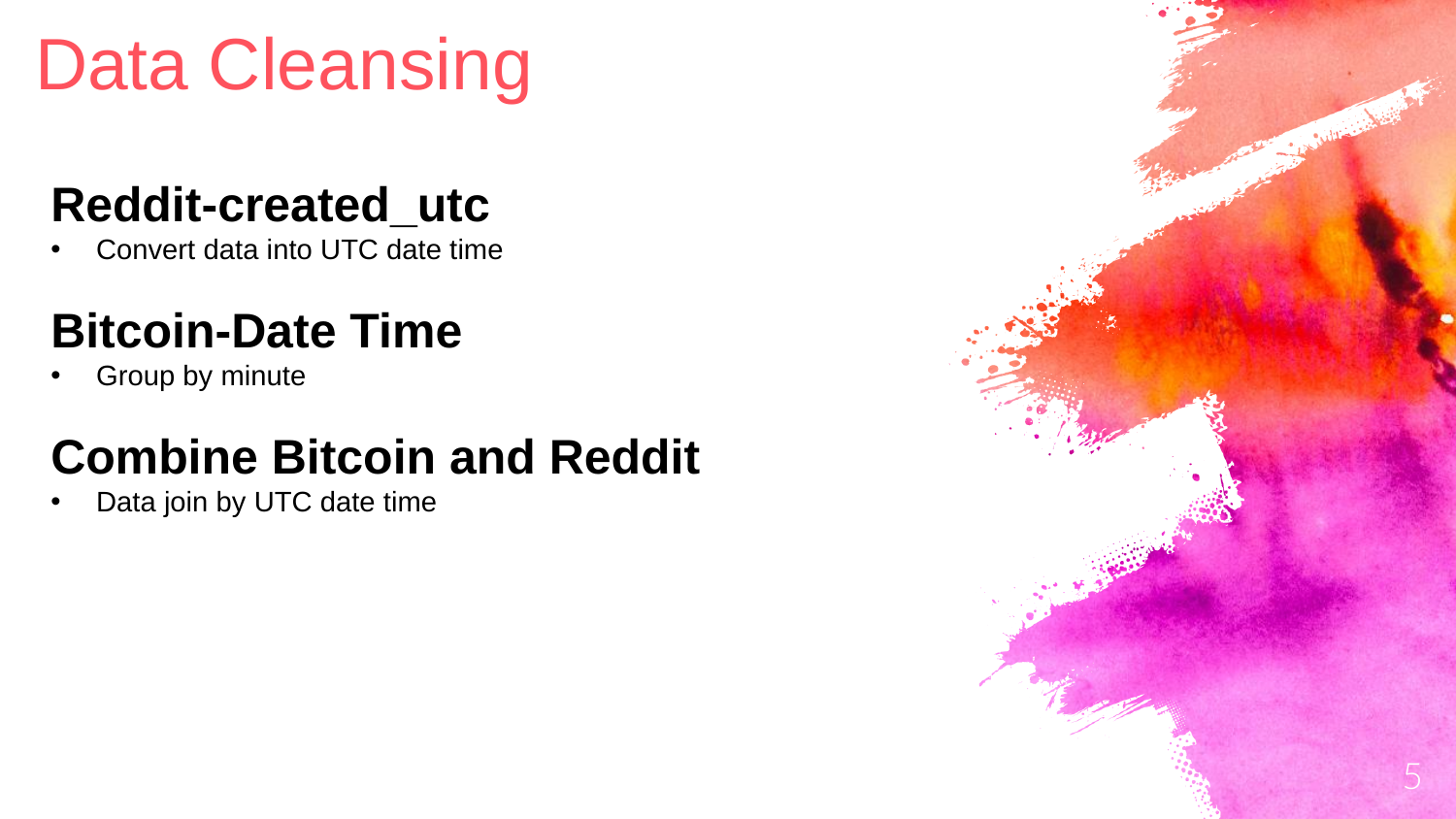

# Data Cleansing
Reddit-created_utc
Convert data into UTC date time

Bitcoin-Date Time
Group by minute

Combine Bitcoin and Reddit
Data join by UTC date time
5